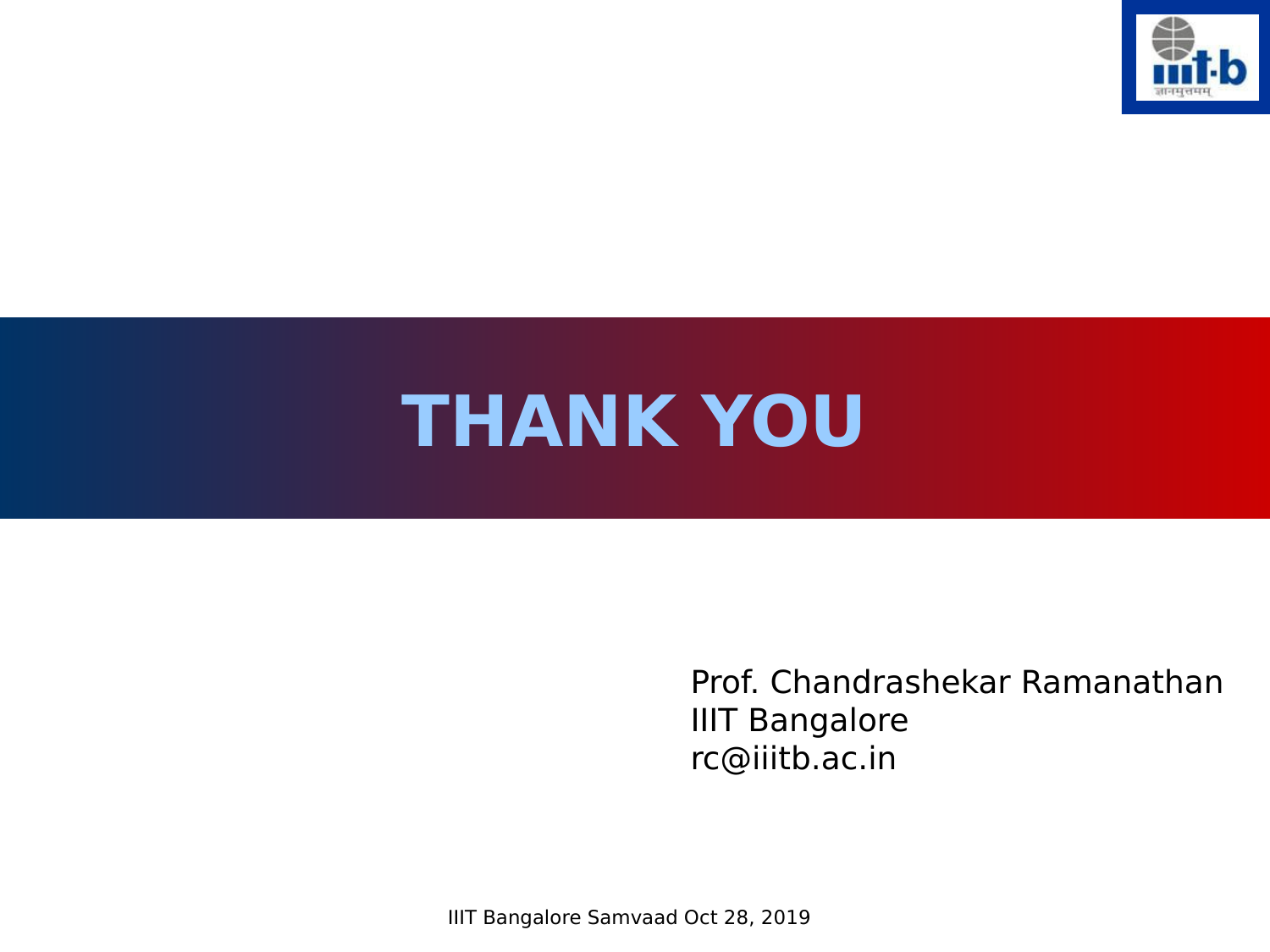

Thank YOU
Prof. Chandrashekar Ramanathan
IIIT Bangalore
rc@iiitb.ac.in
IIIT Bangalore Samvaad Oct 28, 2019